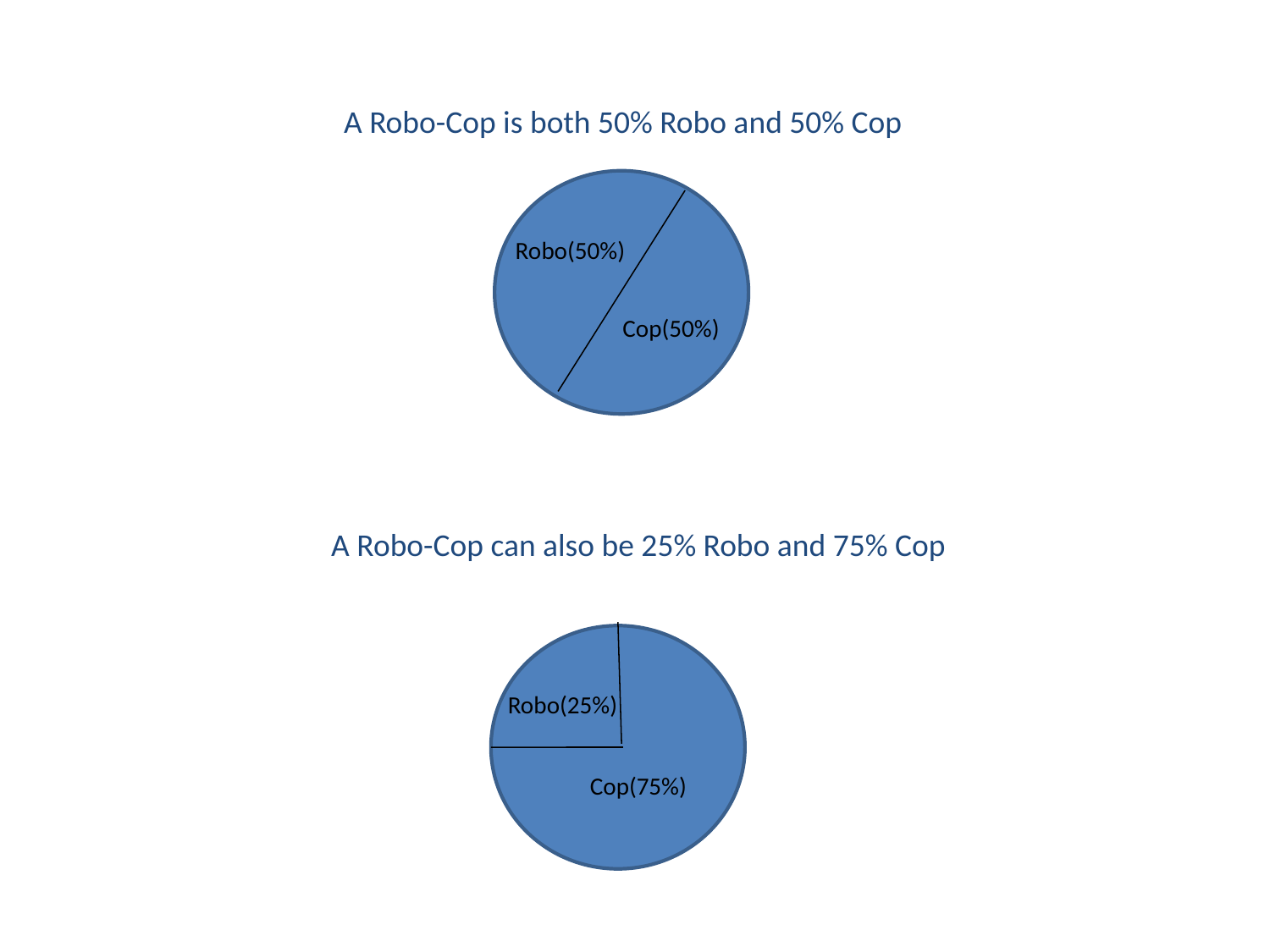

A Robo-Cop is both 50% Robo and 50% Cop

Robo(50%)
Cop(50%)
A Robo-Cop can also be 25% Robo and 75% Cop

Robo(25%)
Cop(75%)